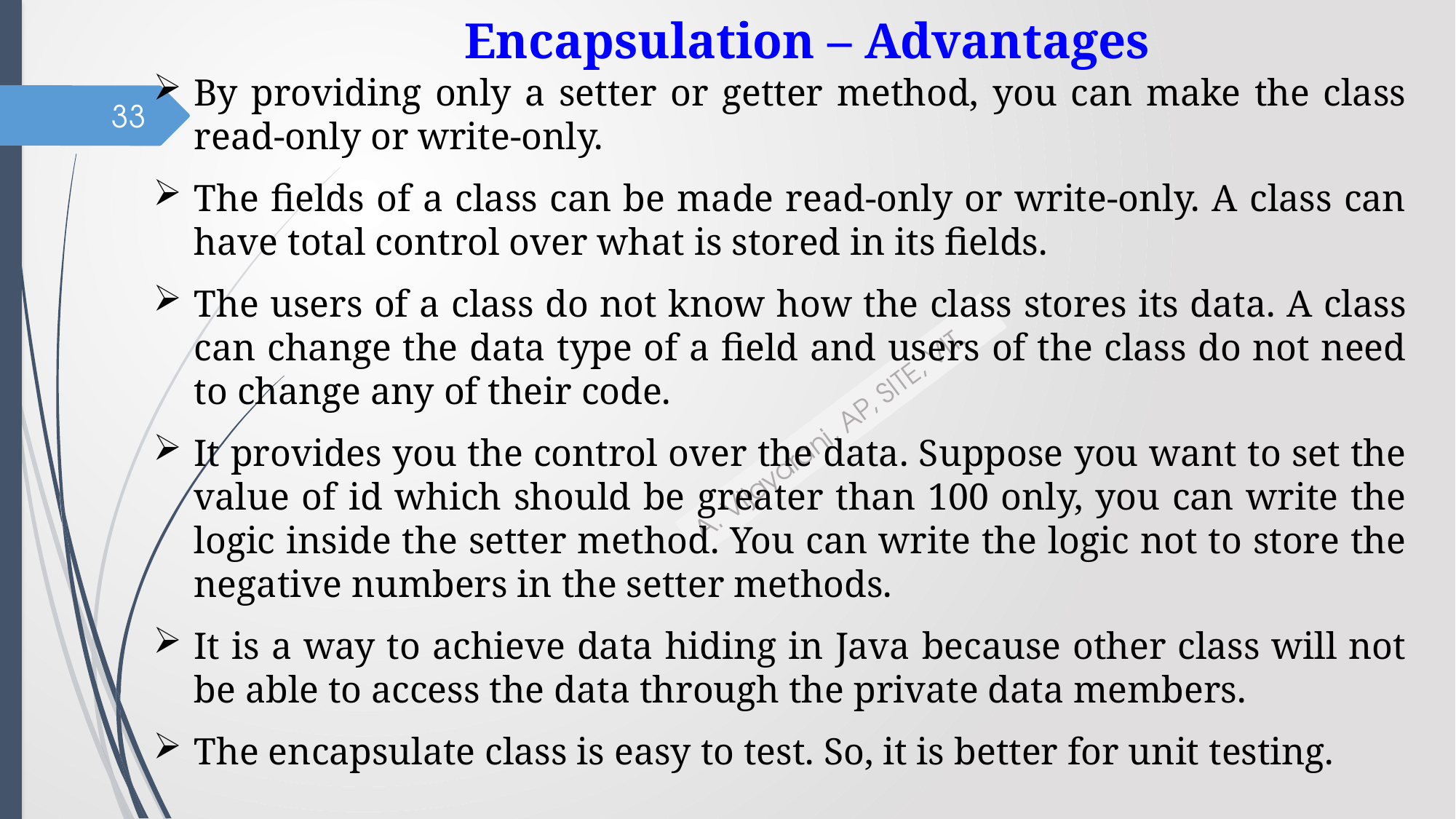

# Encapsulation – Advantages
By providing only a setter or getter method, you can make the class read-only or write-only.
The fields of a class can be made read-only or write-only. A class can have total control over what is stored in its fields.
The users of a class do not know how the class stores its data. A class can change the data type of a field and users of the class do not need to change any of their code.
It provides you the control over the data. Suppose you want to set the value of id which should be greater than 100 only, you can write the logic inside the setter method. You can write the logic not to store the negative numbers in the setter methods.
It is a way to achieve data hiding in Java because other class will not be able to access the data through the private data members.
The encapsulate class is easy to test. So, it is better for unit testing.
33